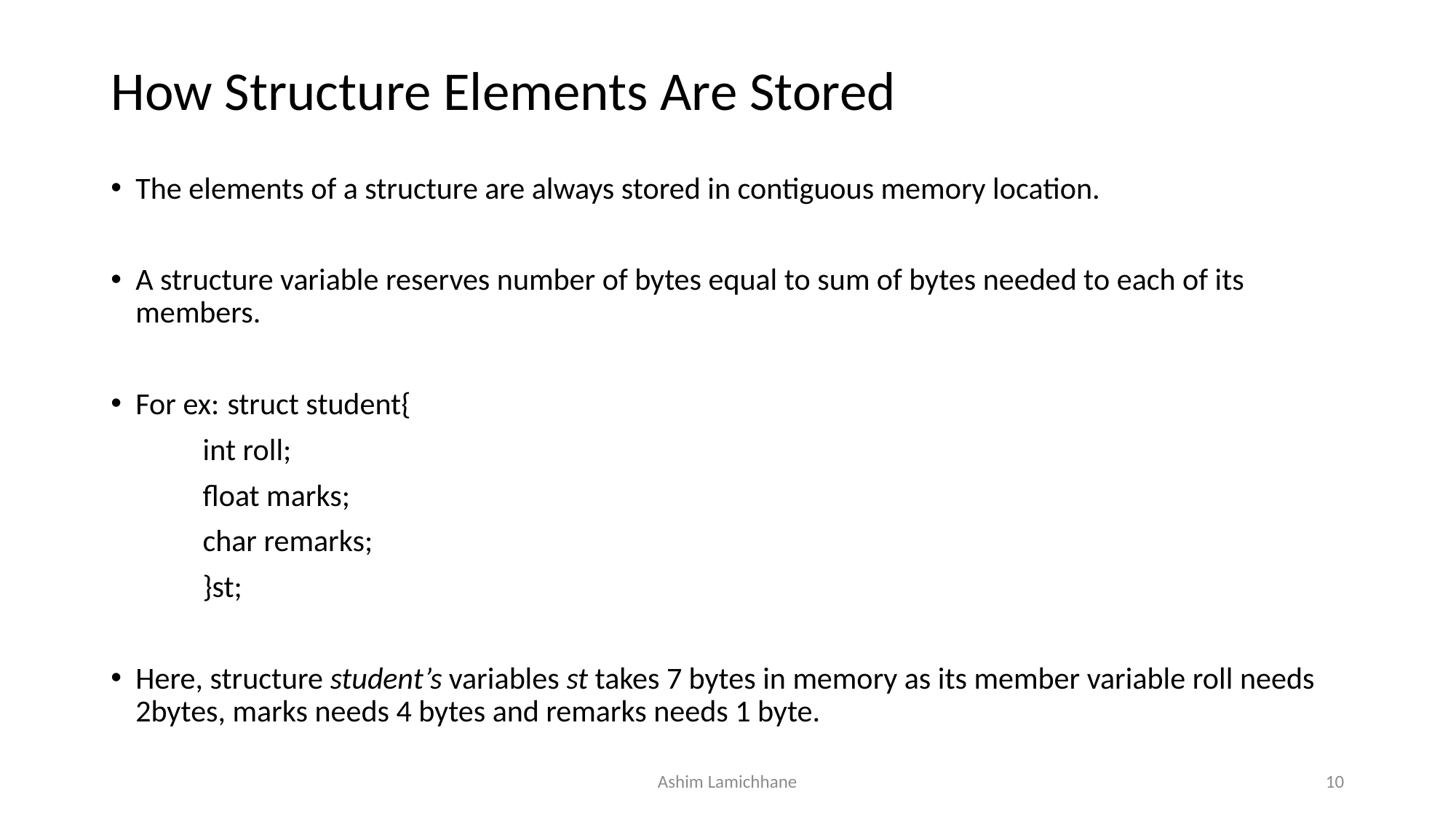

# How Structure Elements Are Stored
The elements of a structure are always stored in contiguous memory location.

A structure variable reserves number of bytes equal to sum of bytes needed to each of its members.

For ex: 		struct student{
				int roll;
				float marks;
				char remarks;
				}st;

Here, structure student’s variables st takes 7 bytes in memory as its member variable roll needs 2bytes, marks needs 4 bytes and remarks needs 1 byte.
Ashim Lamichhane
10